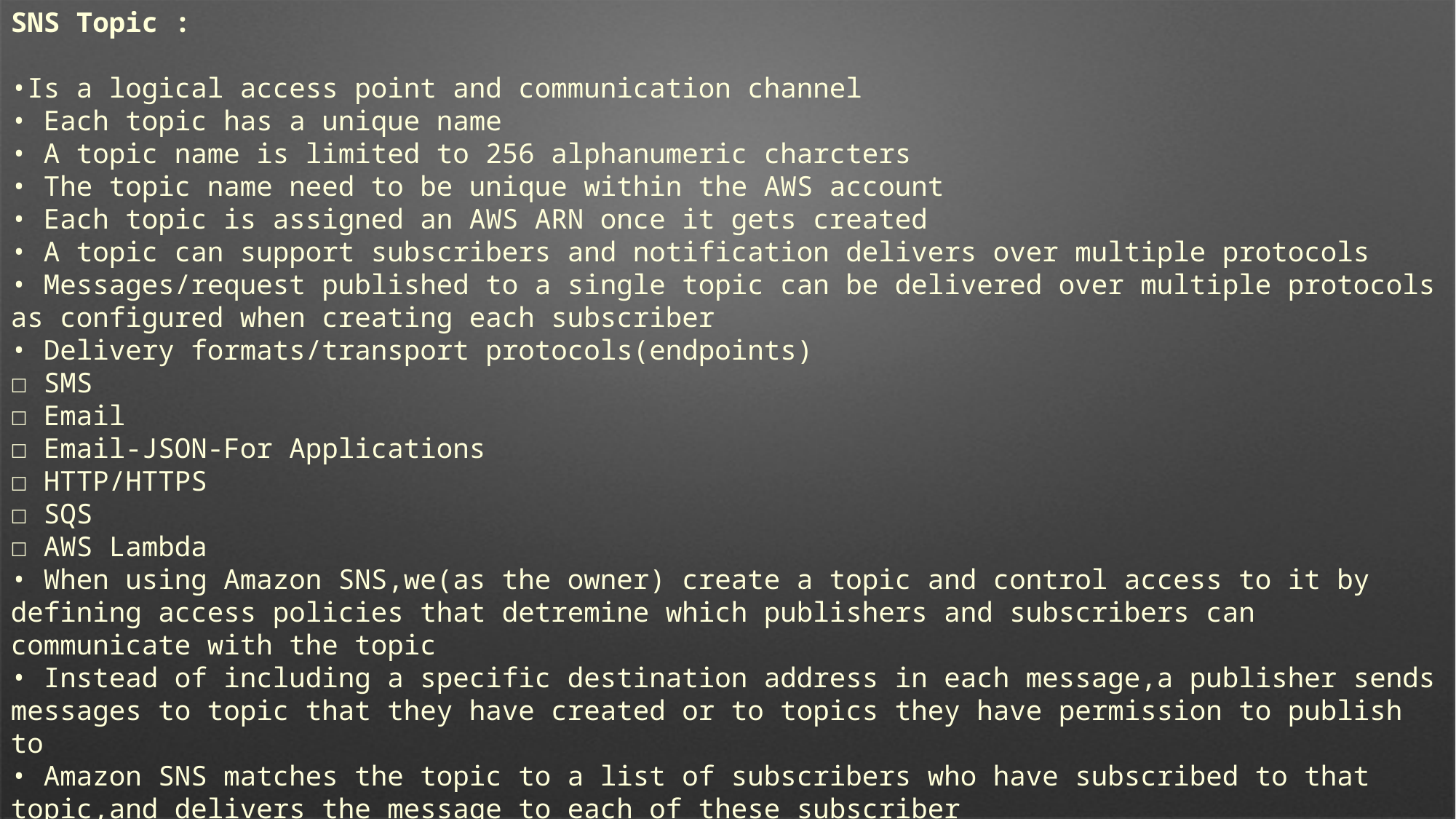

SNS Topic :

•Is a logical access point and communication channel
• Each topic has a unique name
• A topic name is limited to 256 alphanumeric charcters
• The topic name need to be unique within the AWS account
• Each topic is assigned an AWS ARN once it gets created
• A topic can support subscribers and notification delivers over multiple protocols
• Messages/request published to a single topic can be delivered over multiple protocols as configured when creating each subscriber
• Delivery formats/transport protocols(endpoints)
☐ SMS
☐ Email
☐ Email-JSON-For Applications
☐ HTTP/HTTPS
☐ SQS
☐ AWS Lambda
• When using Amazon SNS,we(as the owner) create a topic and control access to it by defining access policies that detremine which publishers and subscribers can communicate with the topic
• Instead of including a specific destination address in each message,a publisher sends messages to topic that they have created or to topics they have permission to publish to
• Amazon SNS matches the topic to a list of subscribers who have subscribed to that topic,and delivers the message to each of these subscriber